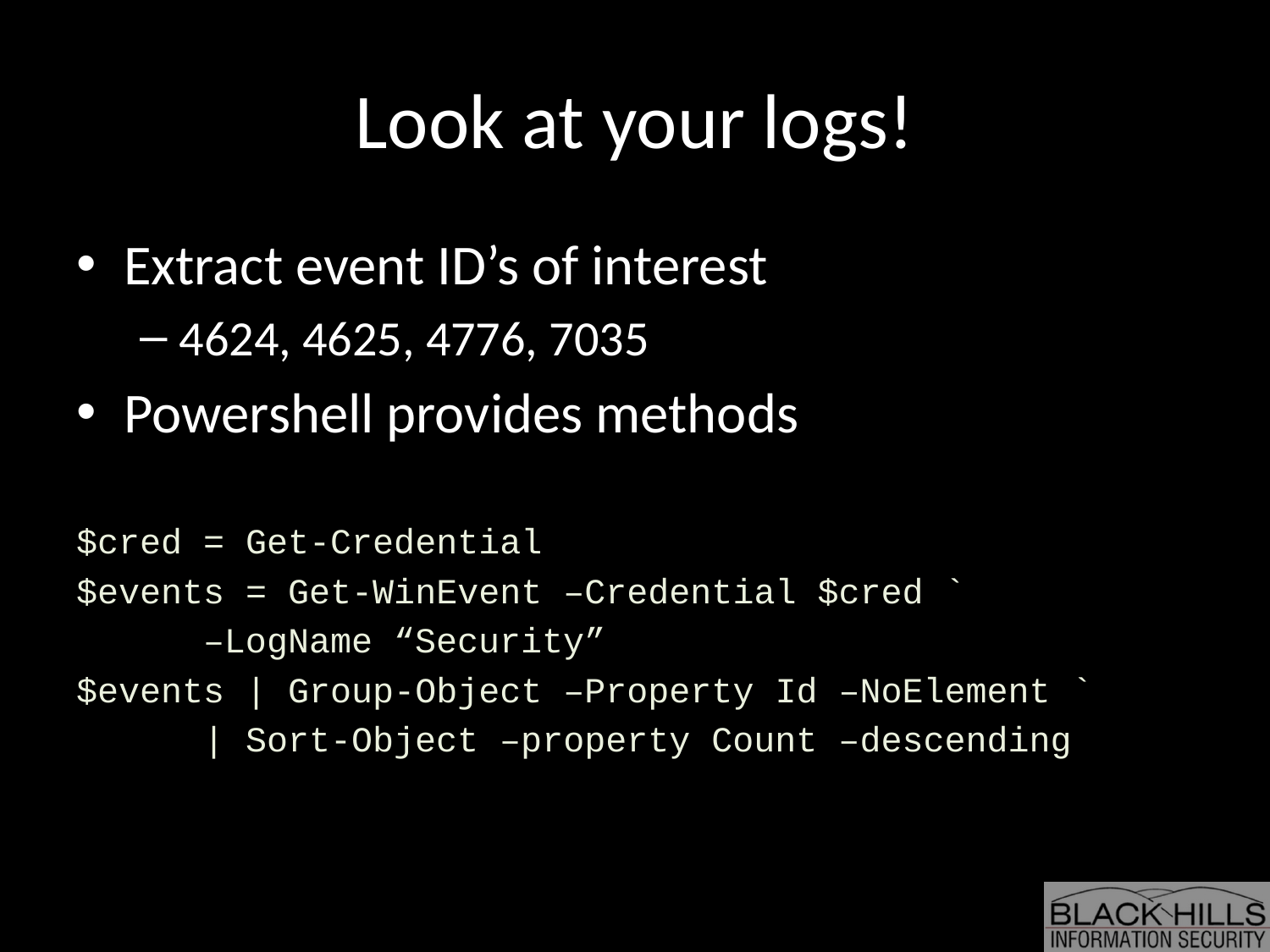

# Look at your logs!
Extract event ID’s of interest
4624, 4625, 4776, 7035
Powershell provides methods
$cred = Get-Credential
$events = Get-WinEvent –Credential $cred `
	–LogName “Security”
$events | Group-Object –Property Id –NoElement `
	| Sort-Object –property Count –descending